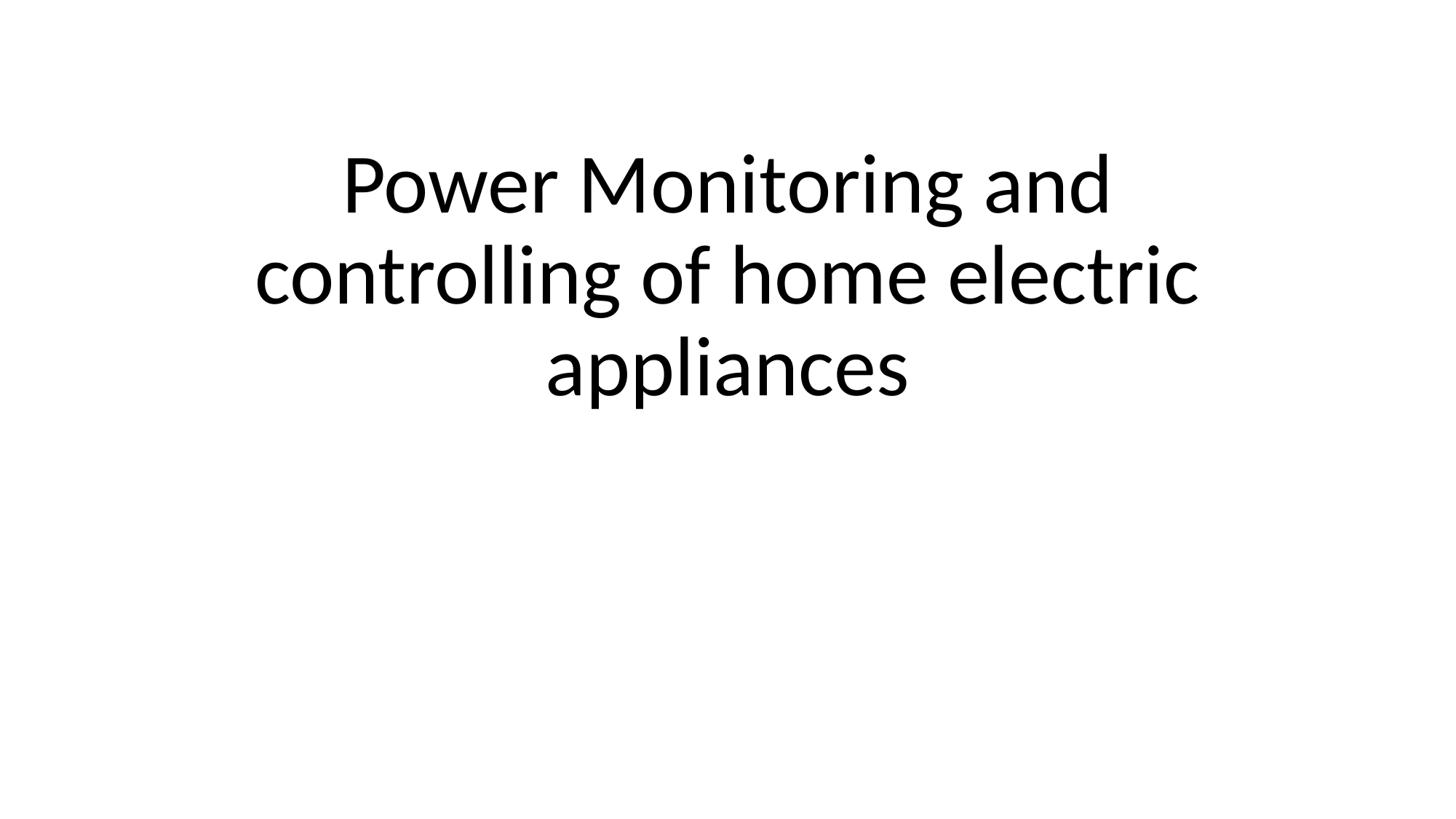

# Power Monitoring and controlling of home electric appliances